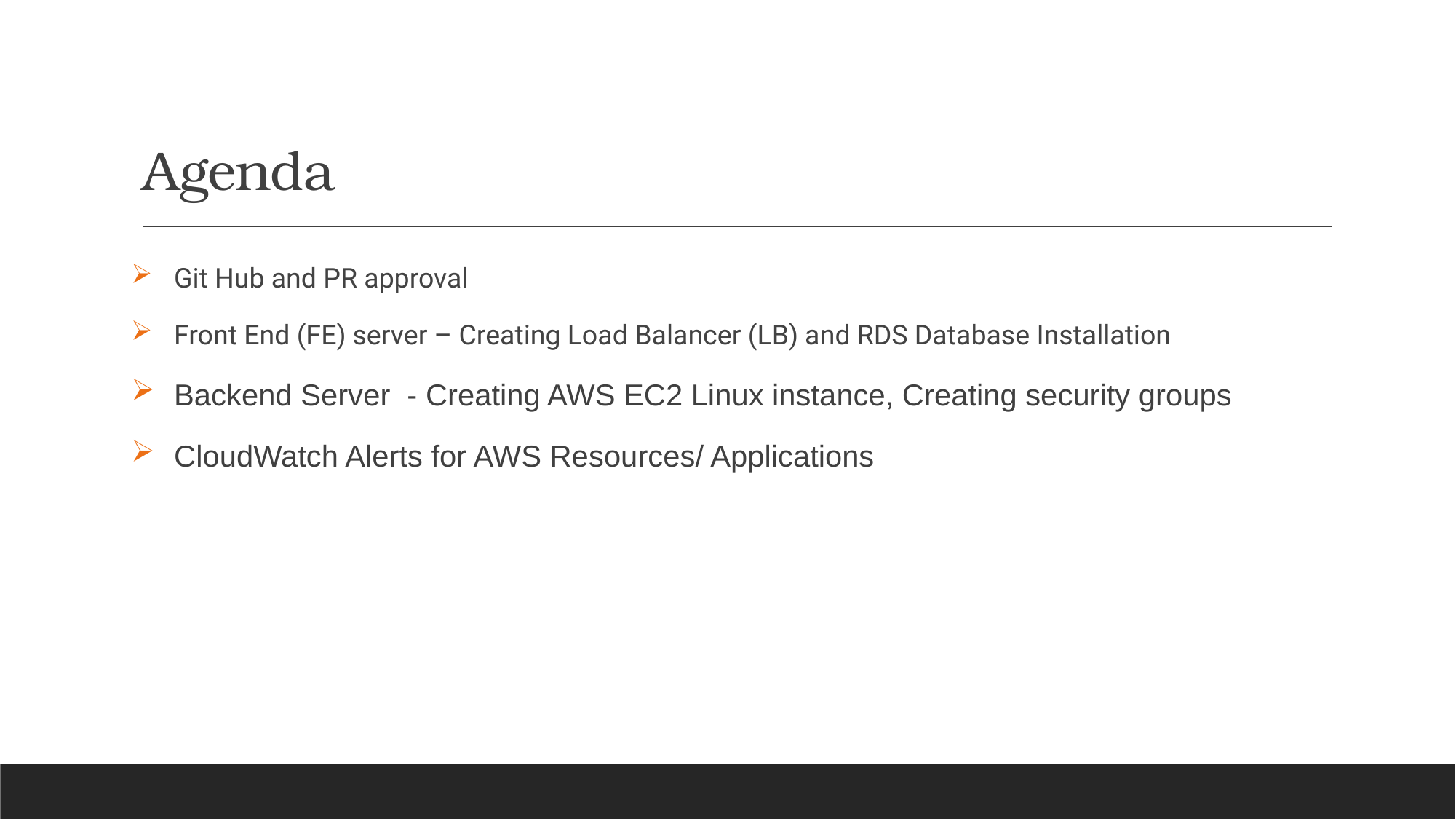

# Agenda
Git Hub and PR approval
Front End (FE) server – Creating Load Balancer (LB) and RDS Database Installation
Backend Server  - Creating AWS EC2 Linux instance, Creating security groups
CloudWatch Alerts for AWS Resources/ Applications